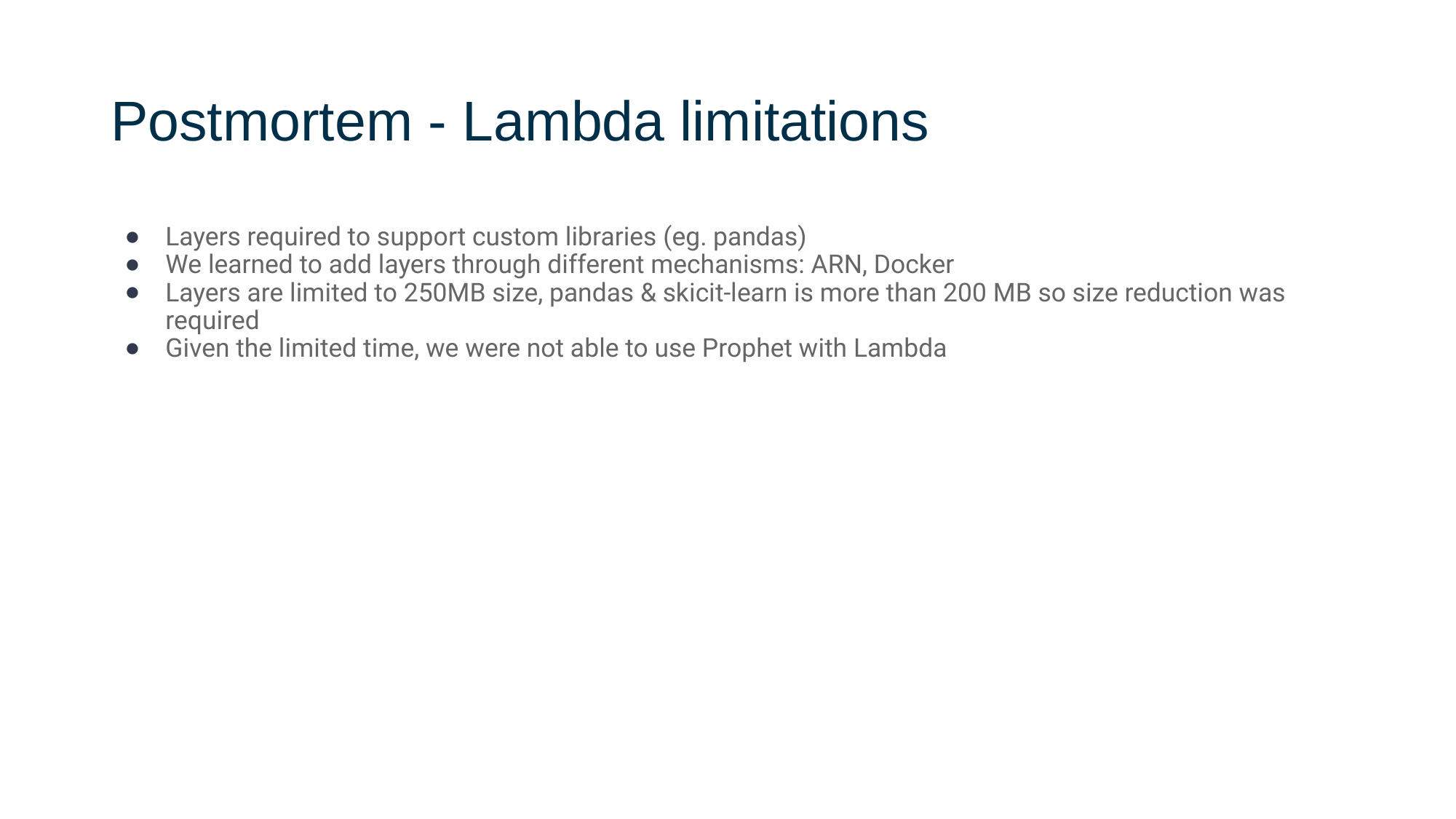

# Postmortem - Lambda limitations
Layers required to support custom libraries (eg. pandas)
We learned to add layers through different mechanisms: ARN, Docker
Layers are limited to 250MB size, pandas & skicit-learn is more than 200 MB so size reduction was required
Given the limited time, we were not able to use Prophet with Lambda